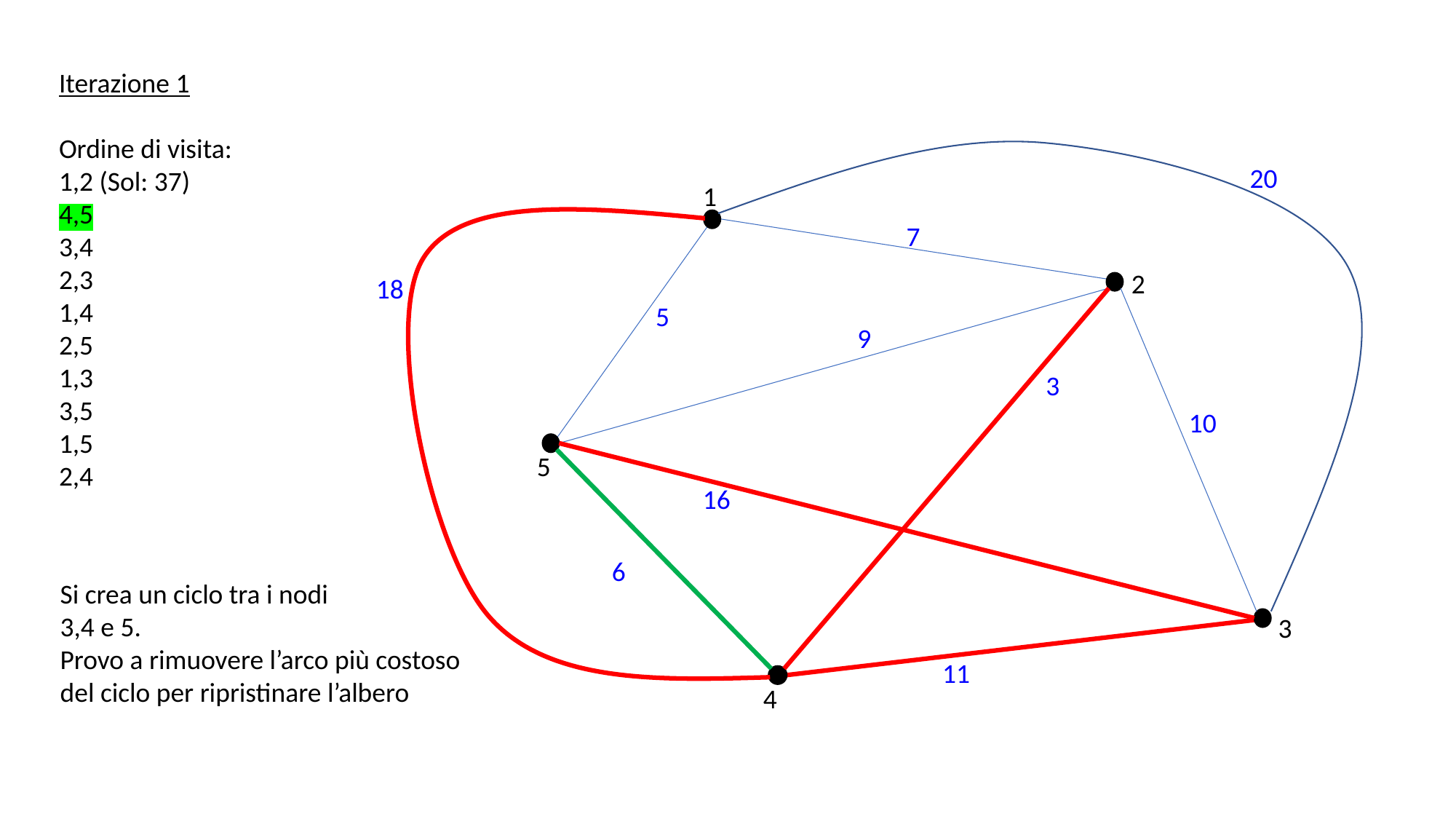

Iterazione 1

Ordine di visita:
1,2 (Sol: 37)
4,5
3,4
2,3
1,4
2,5
1,3
3,5
1,5
2,4

20
1

7
2
18

5
9
3
10

5
16
6
Si crea un ciclo tra i nodi
3,4 e 5.
Provo a rimuovere l’arco più costoso
del ciclo per ripristinare l’albero
3

11

4